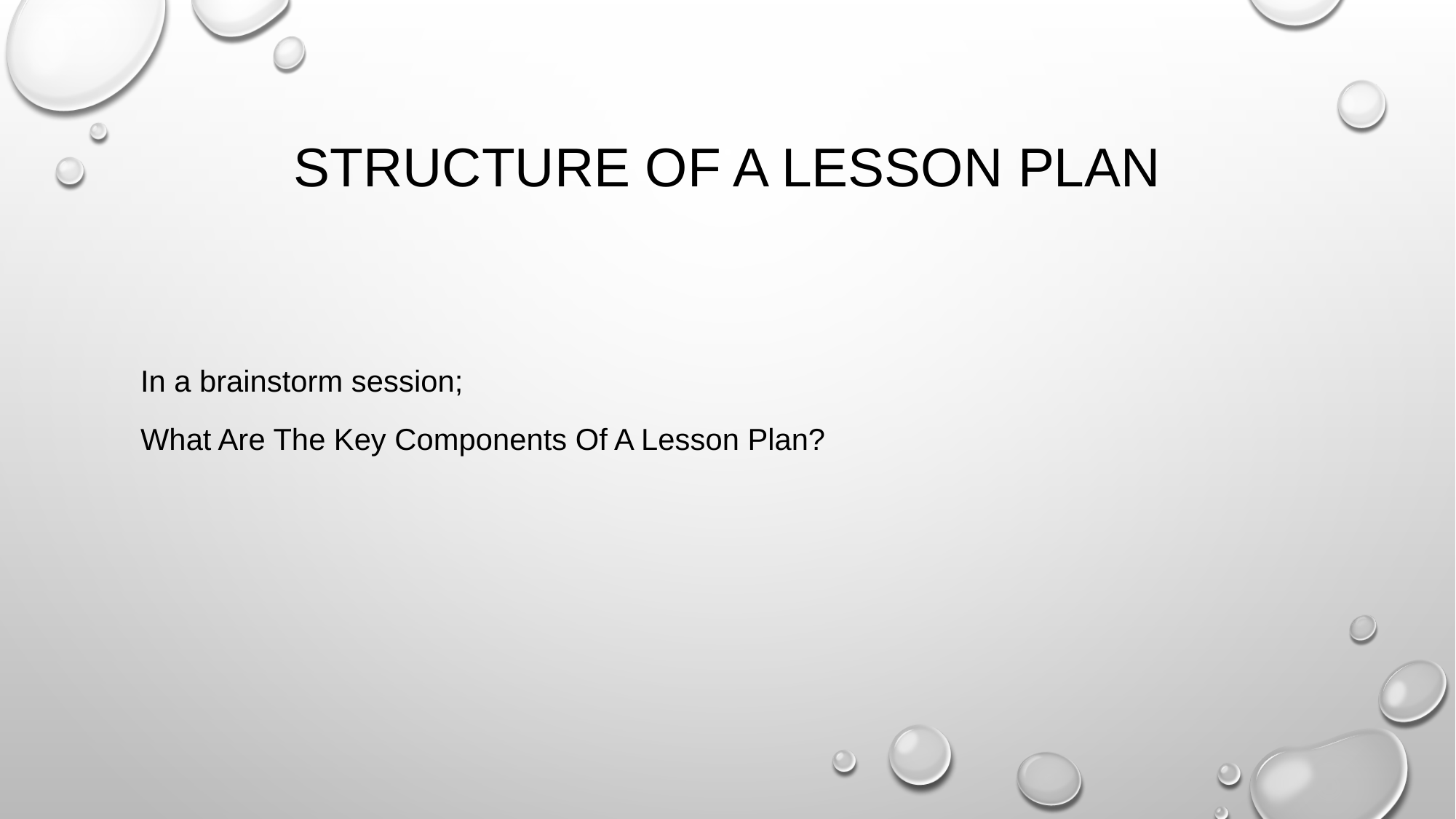

# STRUCTURE OF A LESSON PLAN

In a brainstorm session;
What Are The Key Components Of A Lesson Plan?